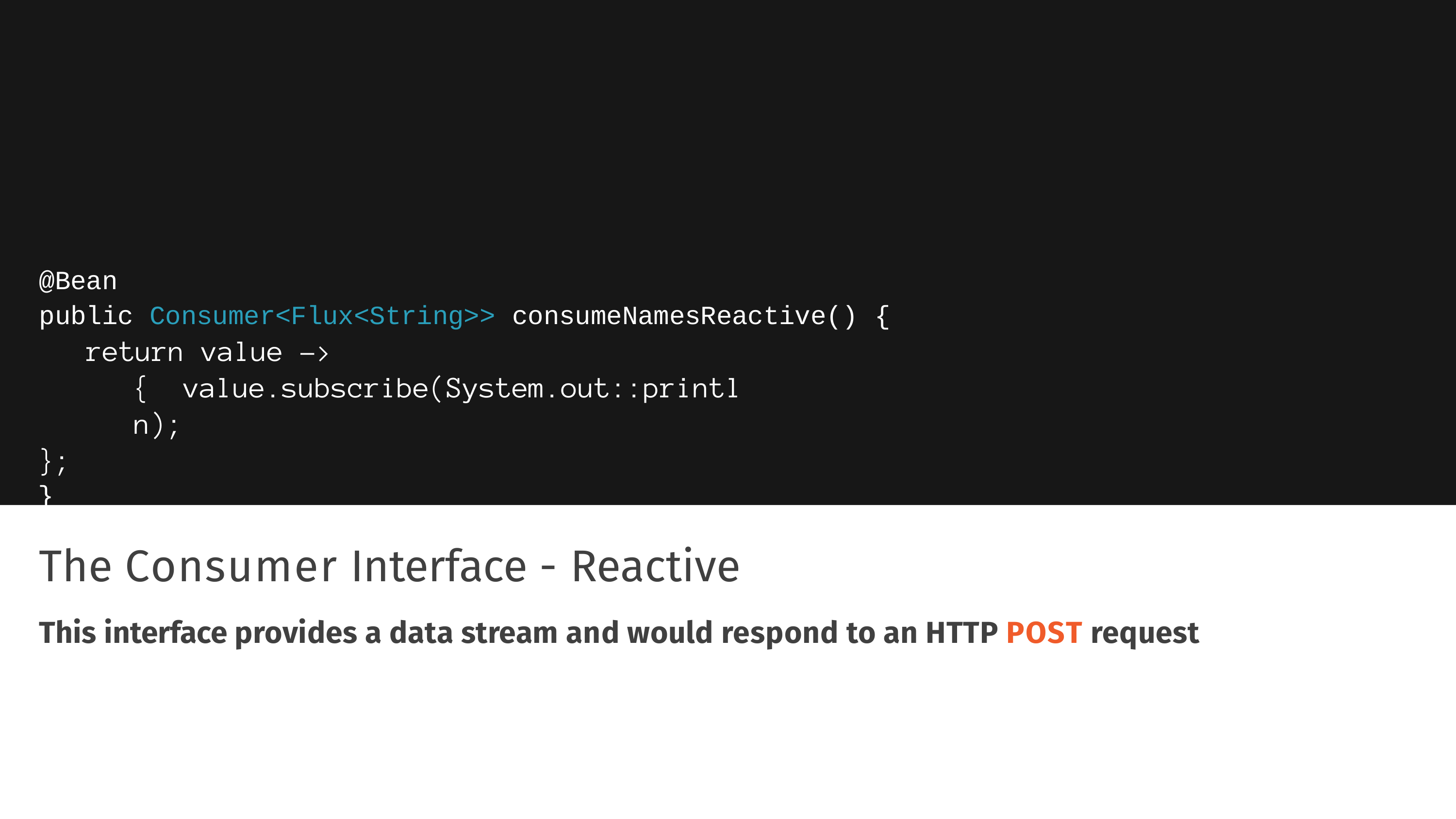

@Bean
public Consumer<Flux<String>> consumeNamesReactive() {
return value -> {  value.subscribe(System.out::println);
};
}
The Consumer Interface - Reactive
This interface provides a data stream and would respond to an HTTP POST request
15